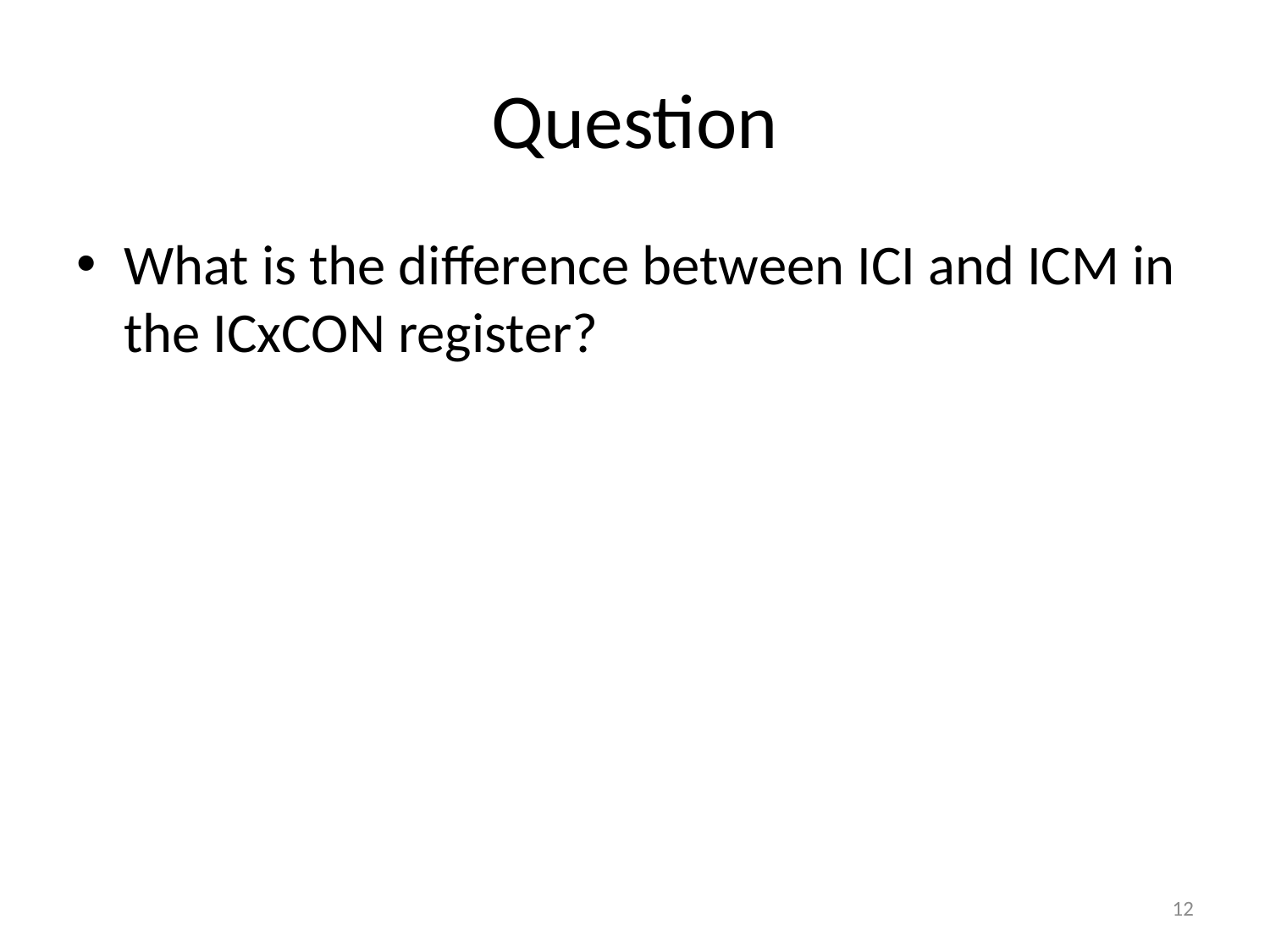

# Question
What is the difference between ICI and ICM in the ICxCON register?
12